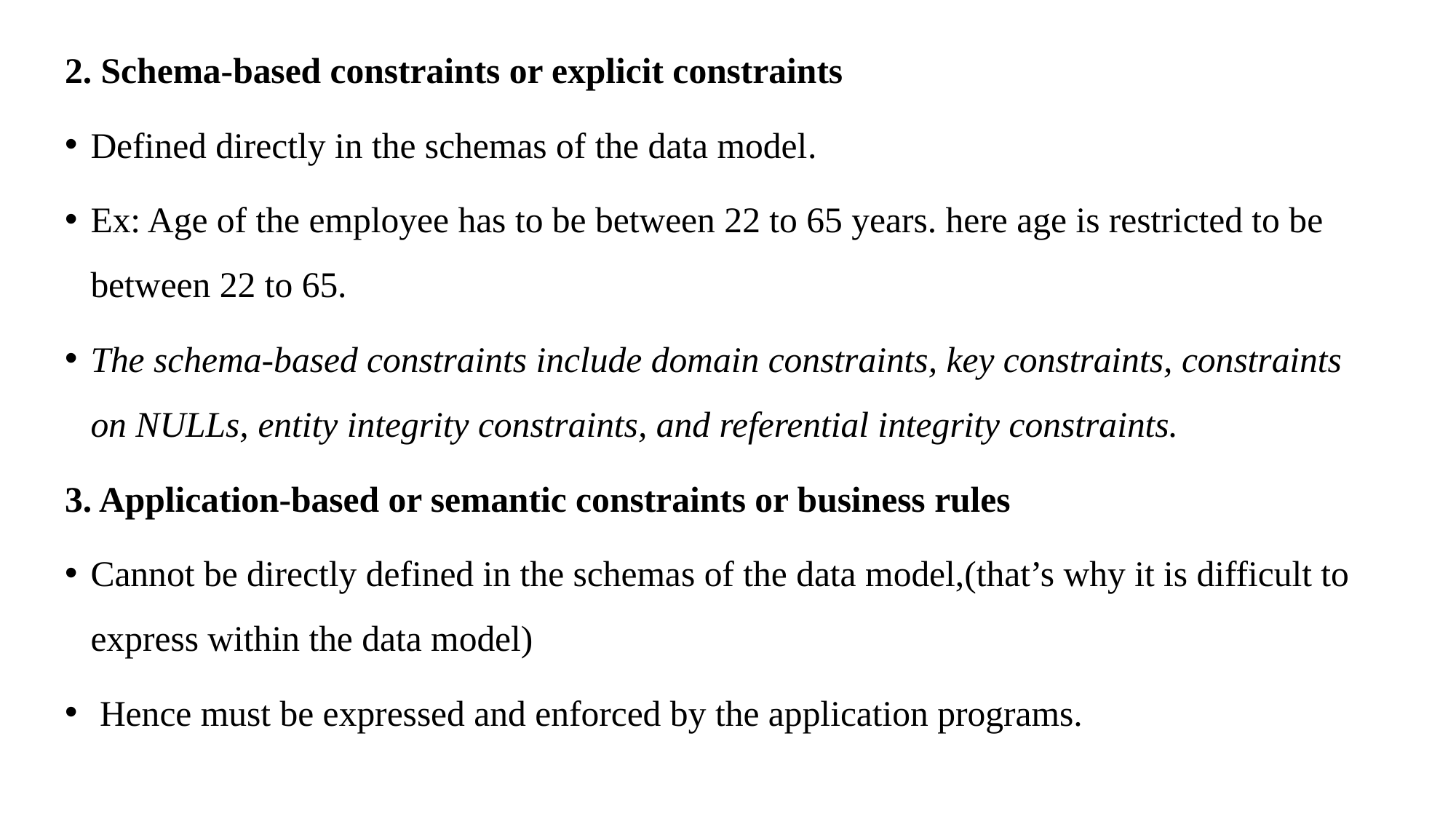

2. Schema-based constraints or explicit constraints
Defined directly in the schemas of the data model.
Ex: Age of the employee has to be between 22 to 65 years. here age is restricted to be between 22 to 65.
The schema-based constraints include domain constraints, key constraints, constraints on NULLs, entity integrity constraints, and referential integrity constraints.
3. Application-based or semantic constraints or business rules
Cannot be directly defined in the schemas of the data model,(that’s why it is difficult to express within the data model)
 Hence must be expressed and enforced by the application programs.